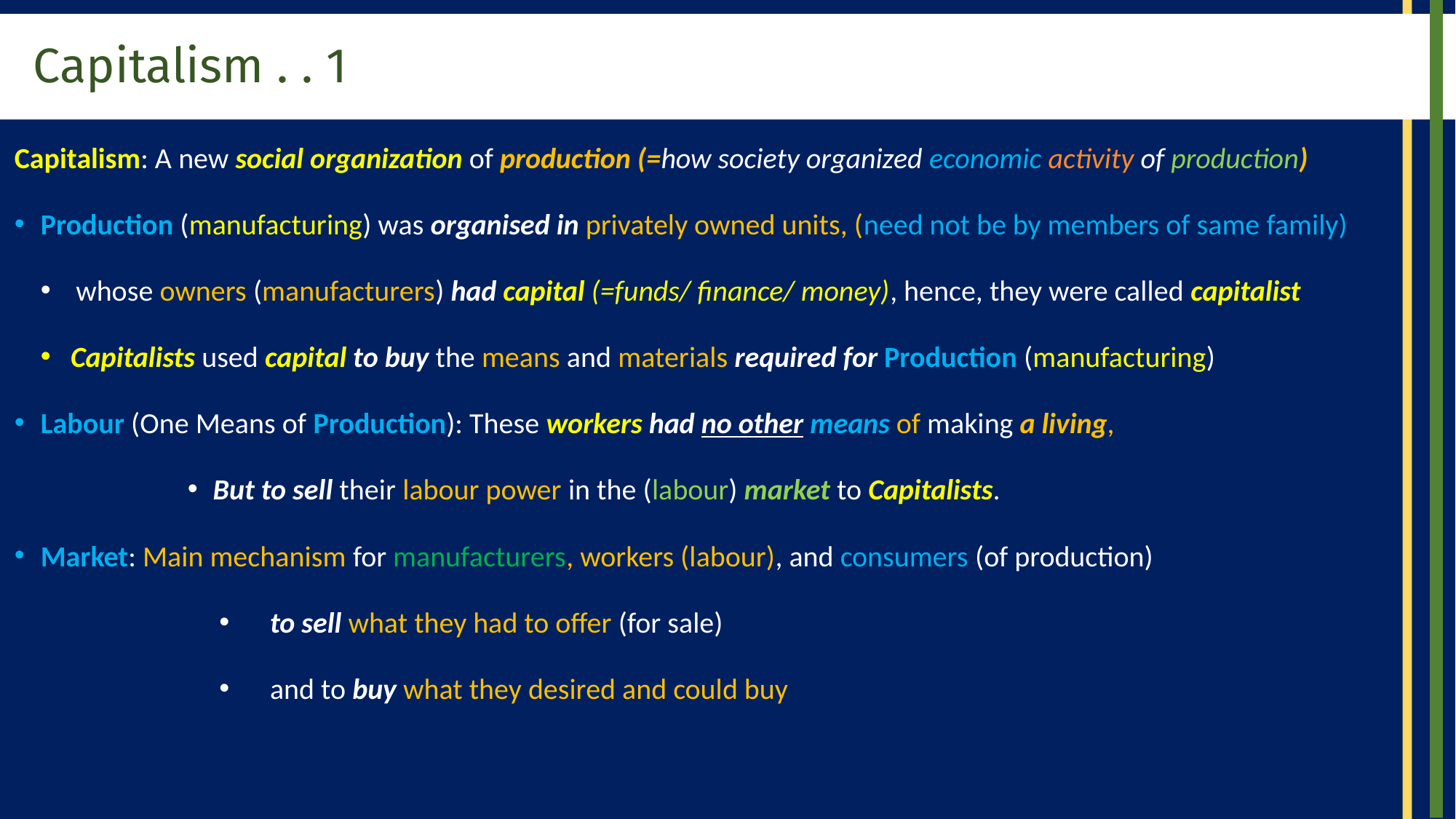

# Capitalism . . 1
Capitalism: A new social organization of production (=how society organized economic activity of production)
Production (manufacturing) was organised in privately owned units, (need not be by members of same family)
whose owners (manufacturers) had capital (=funds/ finance/ money), hence, they were called capitalist
Capitalists used capital to buy the means and materials required for Production (manufacturing)
Labour (One Means of Production): These workers had no other means of making a living,
But to sell their labour power in the (labour) market to Capitalists.
Market: Main mechanism for manufacturers, workers (labour), and consumers (of production)
to sell what they had to offer (for sale)
and to buy what they desired and could buy